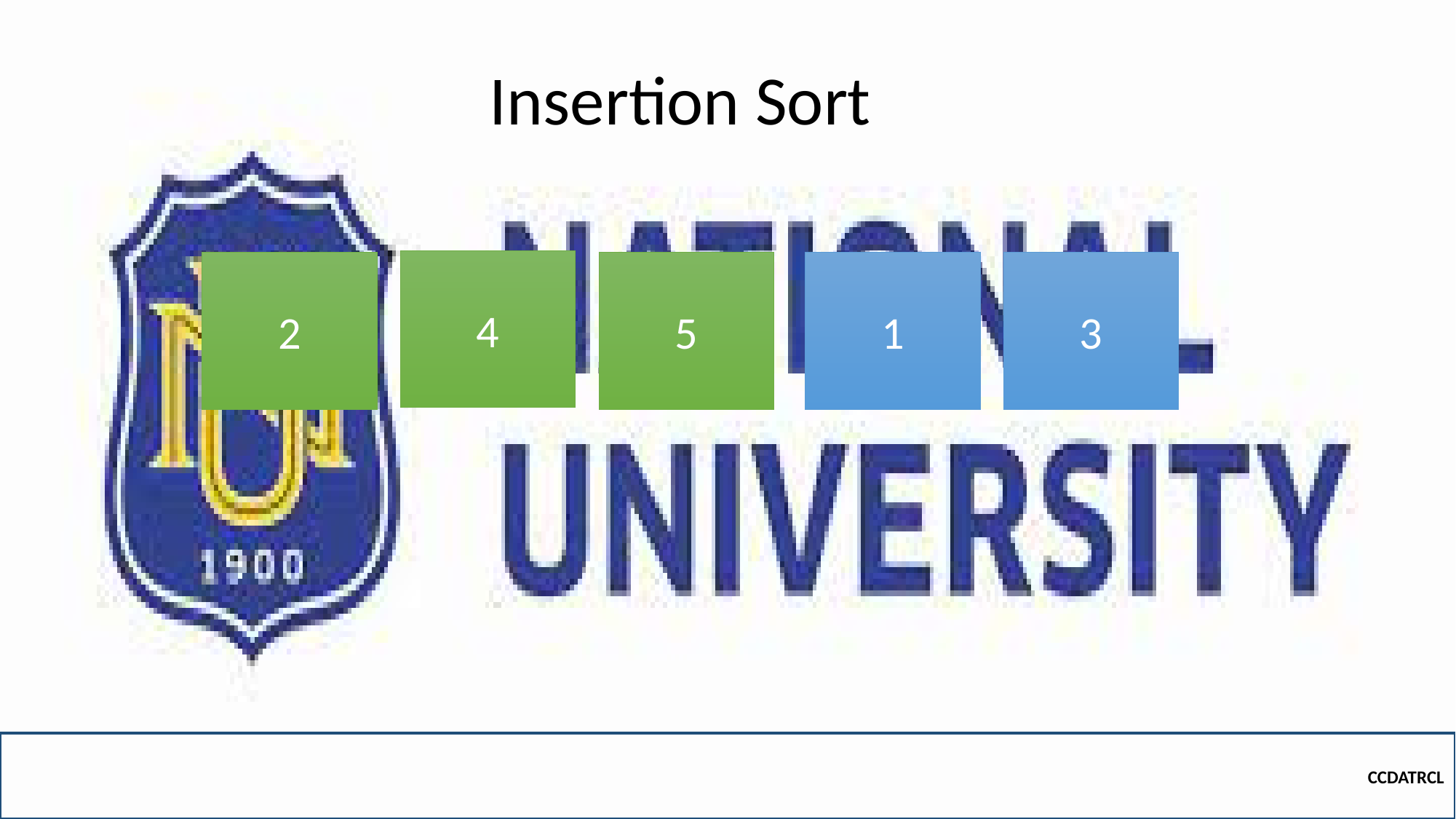

# Insertion Sort
4
5
3
1
2
CCDATRCL